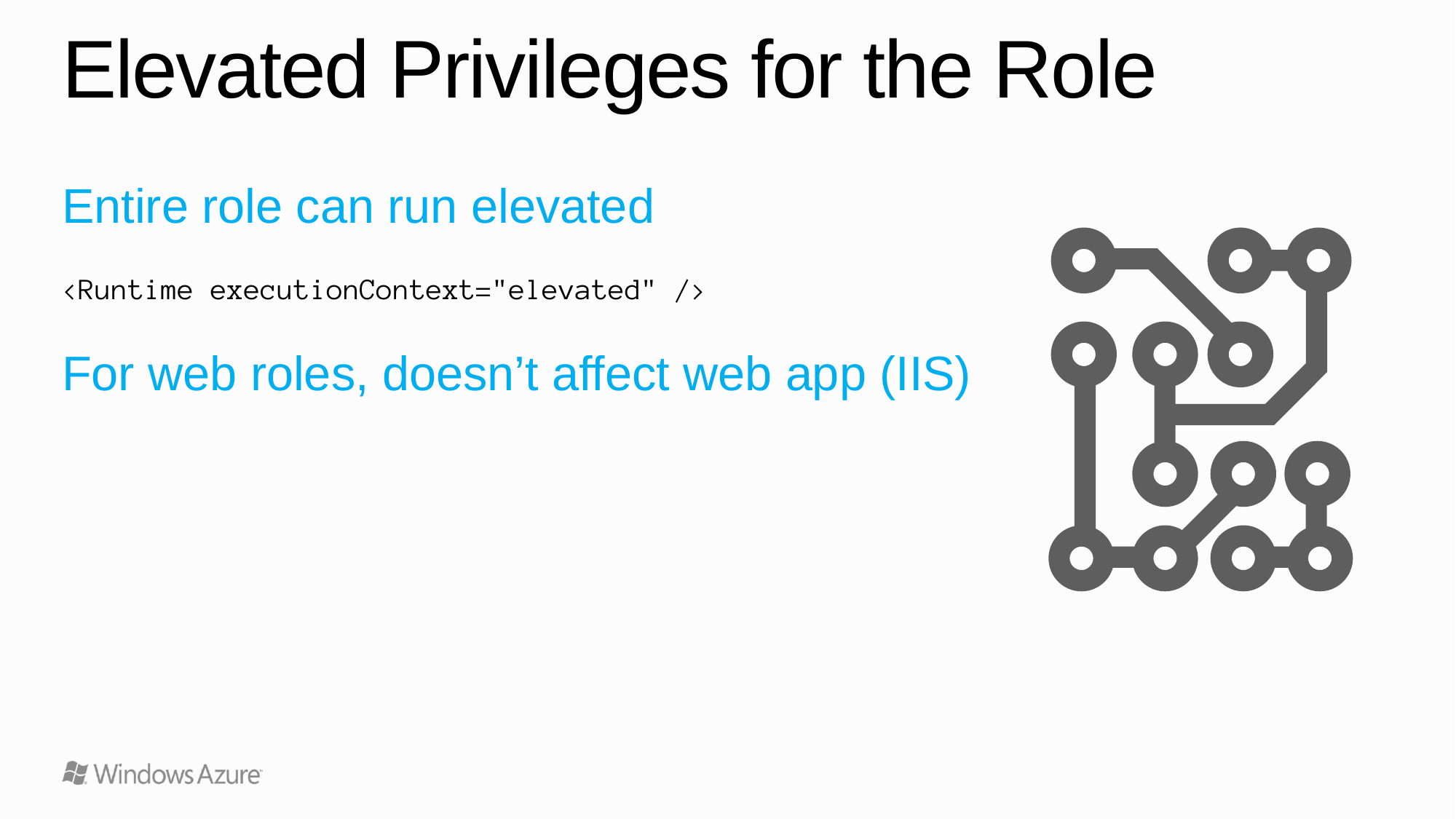

# Elevated Privileges for the Role
Entire role can run elevated
<Runtime executionContext="elevated" />
For web roles, doesn’t affect web app (IIS)